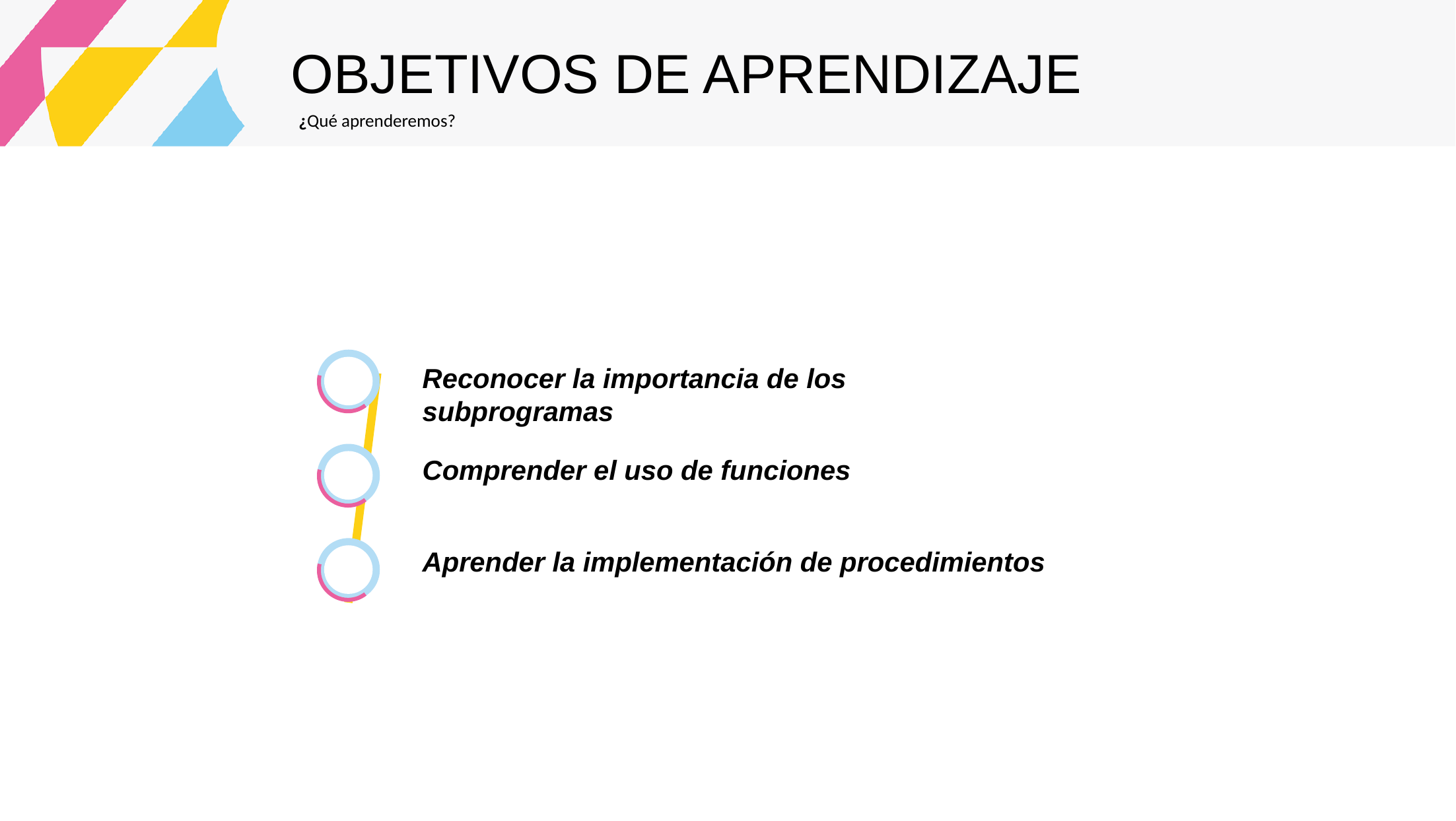

OBJETIVOS DE APRENDIZAJE
¿Qué aprenderemos?

Reconocer la importancia de los  subprogramas

Comprender el uso de funciones

Aprender la implementación de procedimientos